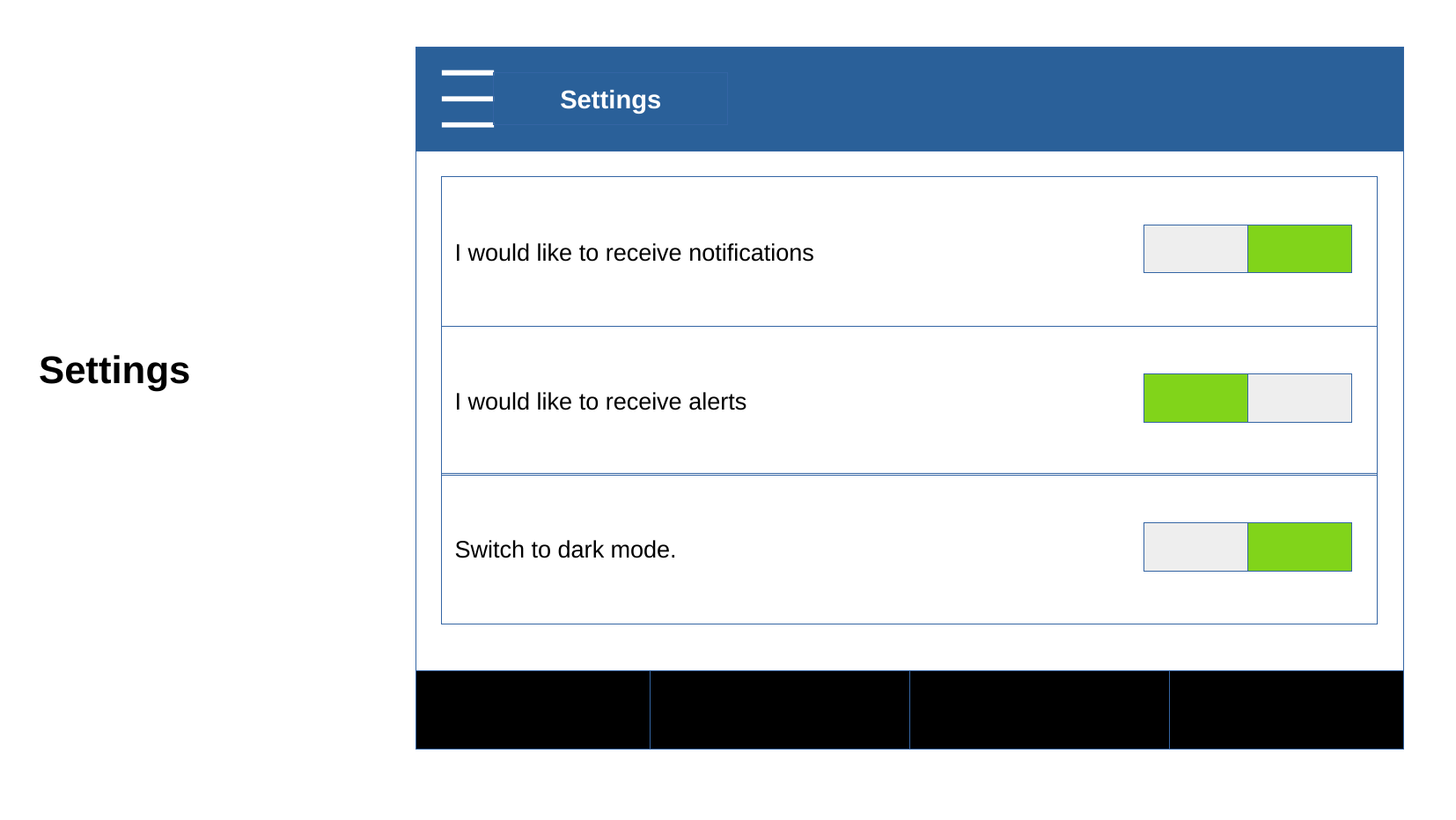

Settings

I would like to receive notifications

I would like to receive alerts
Settings

Switch to dark mode.

Home
Vision Tools
Reminders
Notifications